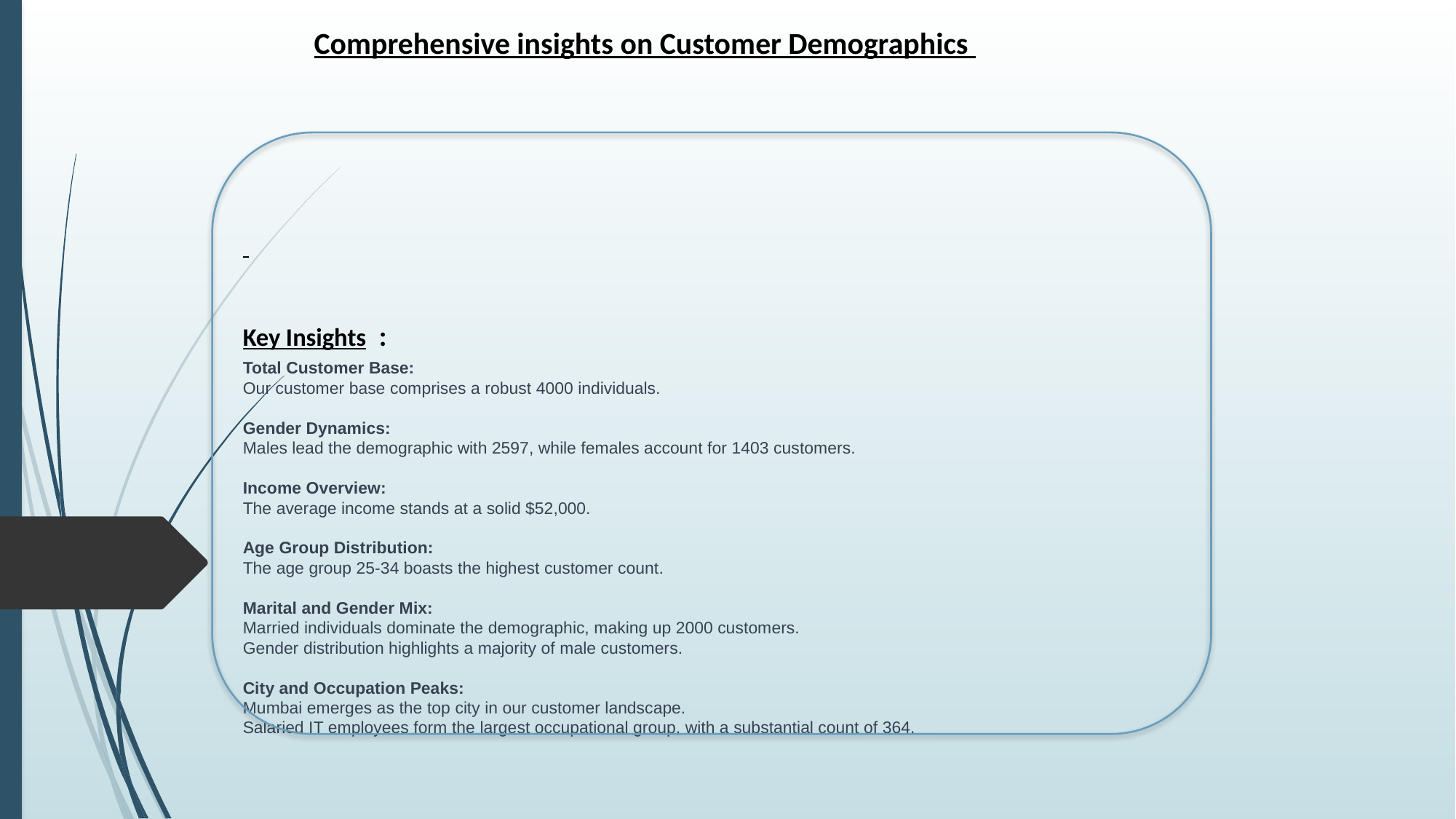

Comprehensive insights on Customer Demographics

# Key Insights : Total Customer Base: Our customer base comprises a robust 4000 individuals. Gender Dynamics: Males lead the demographic with 2597, while females account for 1403 customers. Income Overview: The average income stands at a solid $52,000. Age Group Distribution: The age group 25-34 boasts the highest customer count. Marital and Gender Mix: Married individuals dominate the demographic, making up 2000 customers. Gender distribution highlights a majority of male customers. City and Occupation Peaks: Mumbai emerges as the top city in our customer landscape. Salaried IT employees form the largest occupational group, with a substantial count of 364.